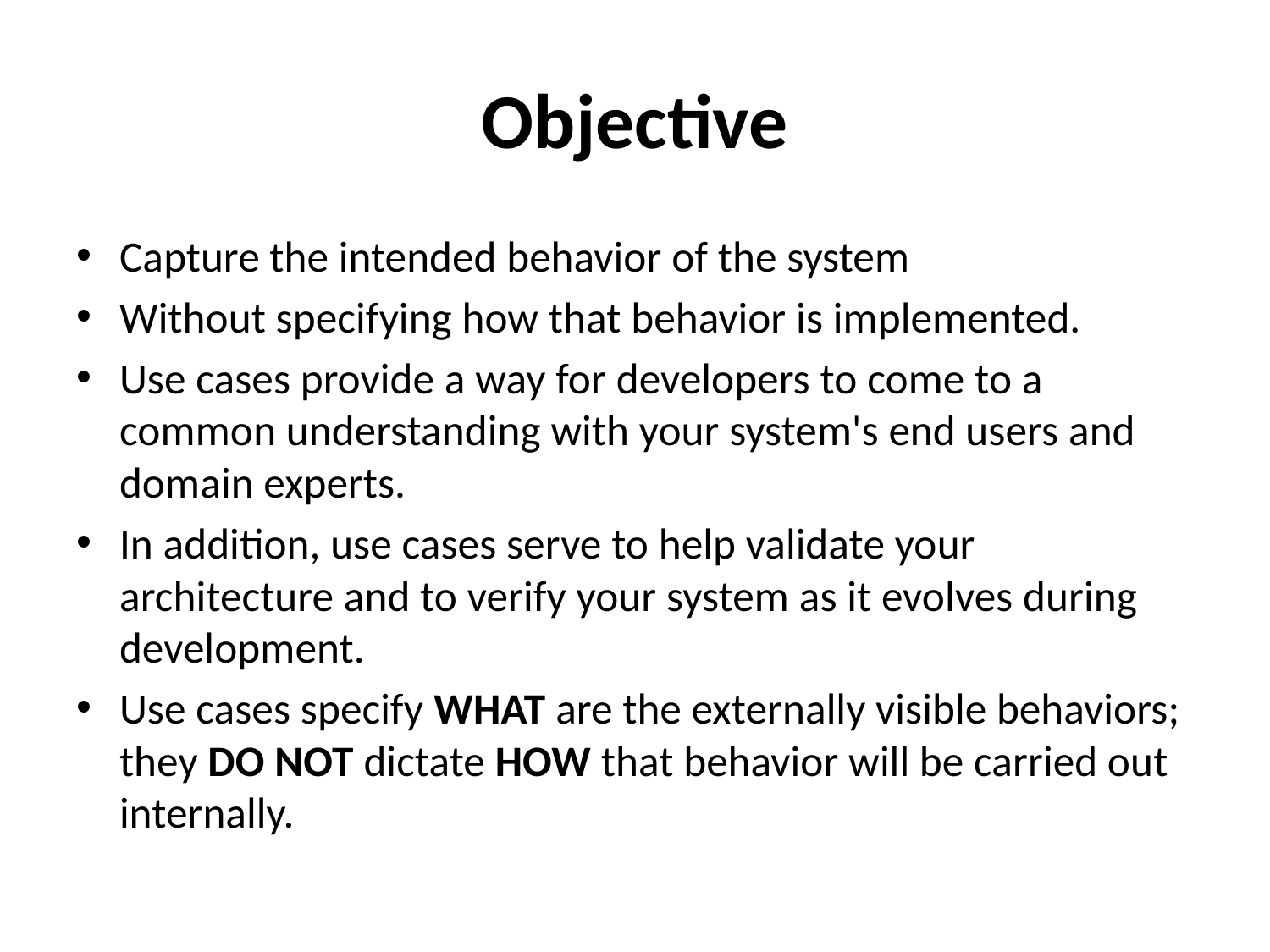

# Objective
Capture the intended behavior of the system
Without specifying how that behavior is implemented.
Use cases provide a way for developers to come to a common understanding with your system's end users and domain experts.
In addition, use cases serve to help validate your architecture and to verify your system as it evolves during development.
Use cases specify WHAT are the externally visible behaviors; they DO NOT dictate HOW that behavior will be carried out internally.